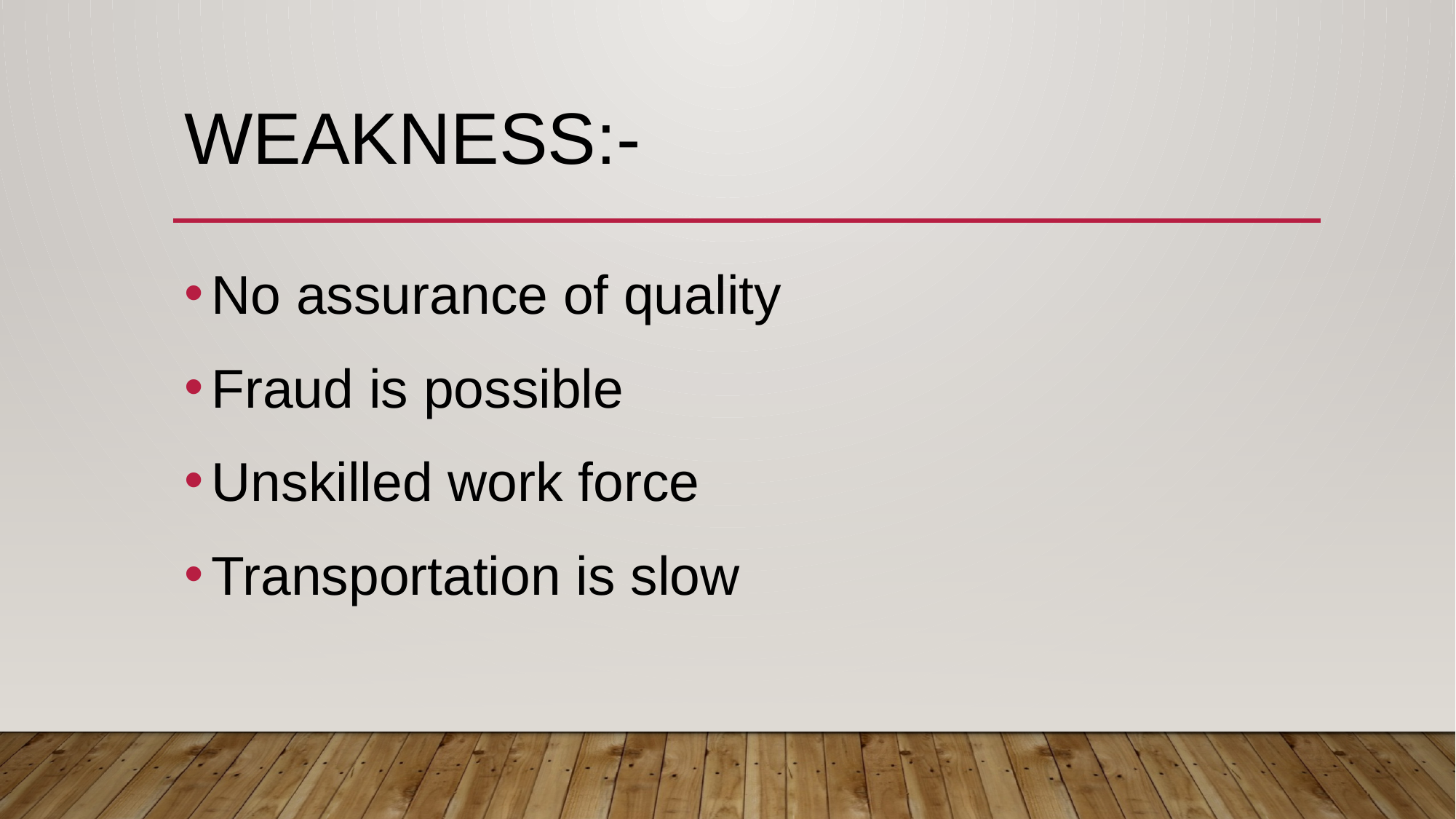

# Weakness:-
No assurance of quality
Fraud is possible
Unskilled work force
Transportation is slow